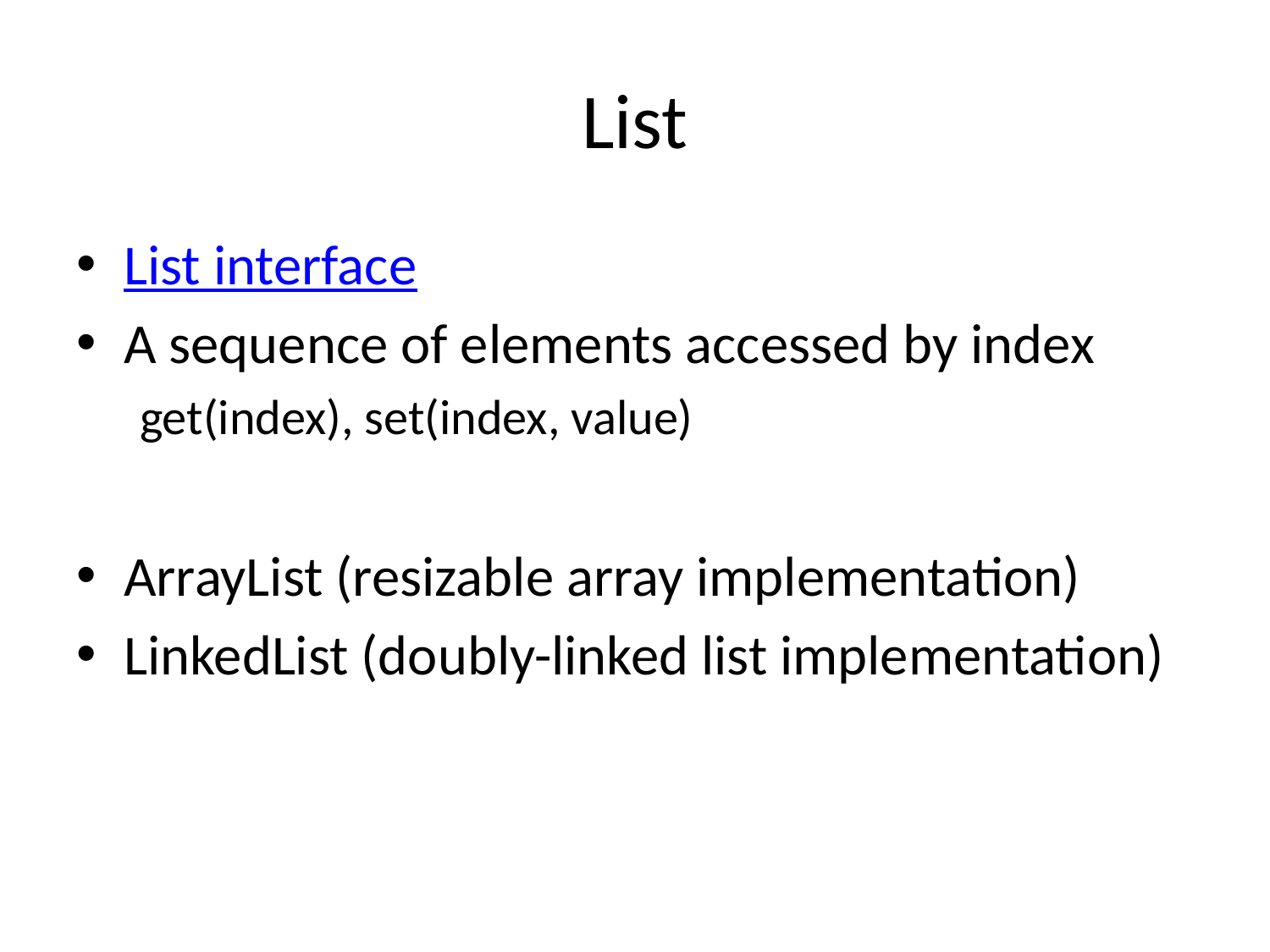

# List
List interface
A sequence of elements accessed by index
get(index), set(index, value)

ArrayList (resizable array implementation)
LinkedList (doubly-linked list implementation)